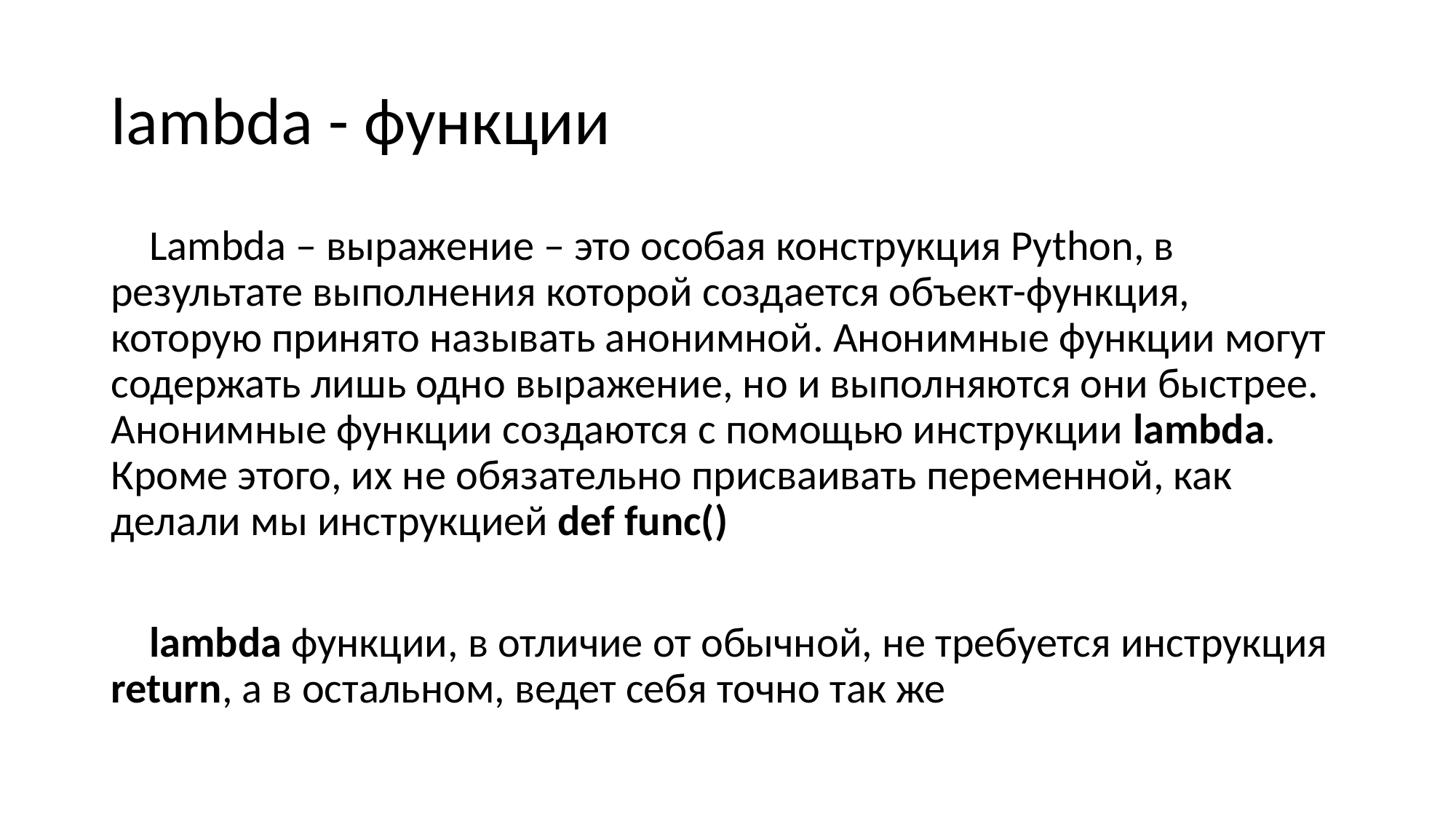

# lambda - функции
    Lambda – выражение – это особая конструкция Python, в результате выполнения которой создается объект-функция, которую принято называть анонимной. Анонимные функции могут содержать лишь одно выражение, но и выполняются они быстрее. Анонимные функции создаются с помощью инструкции lambda. Кроме этого, их не обязательно присваивать переменной, как делали мы инструкцией def func()

    lambda функции, в отличие от обычной, не требуется инструкция return, а в остальном, ведет себя точно так же